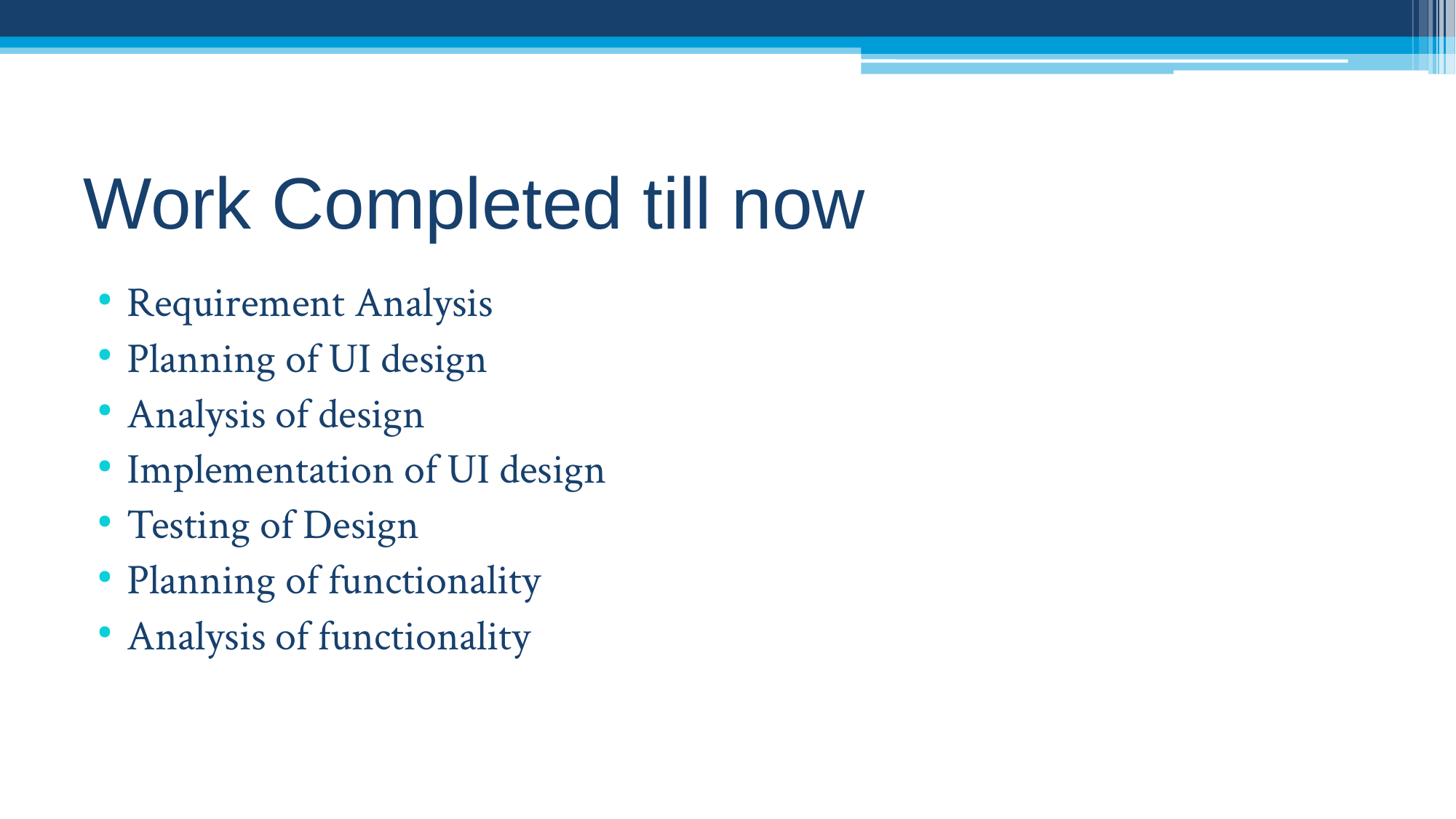

# Work Completed till now
Requirement Analysis
Planning of UI design
Analysis of design
Implementation of UI design
Testing of Design
Planning of functionality
Analysis of functionality